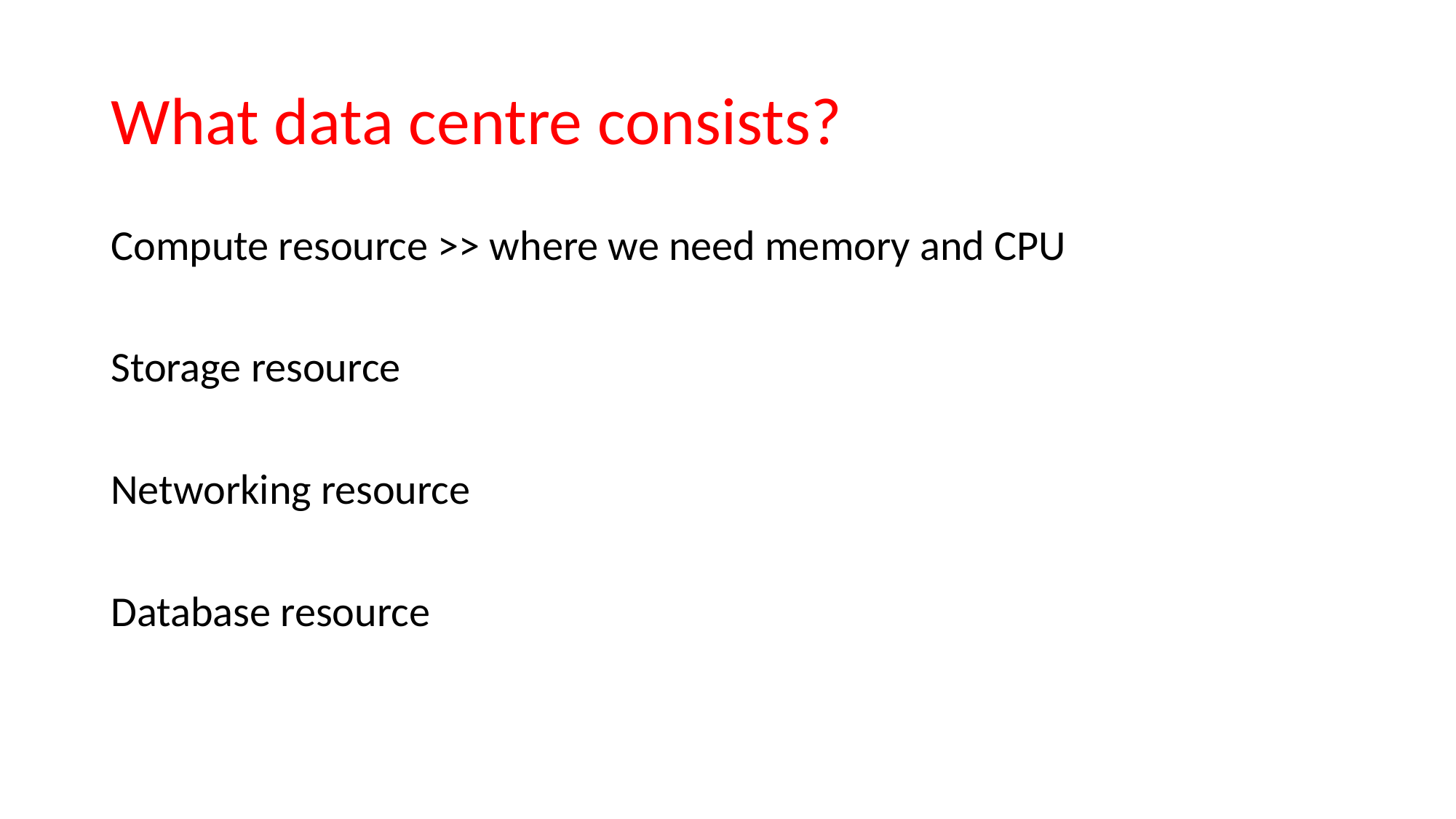

# What data centre consists?
Compute resource >> where we need memory and CPU

Storage resource

Networking resource

Database resource